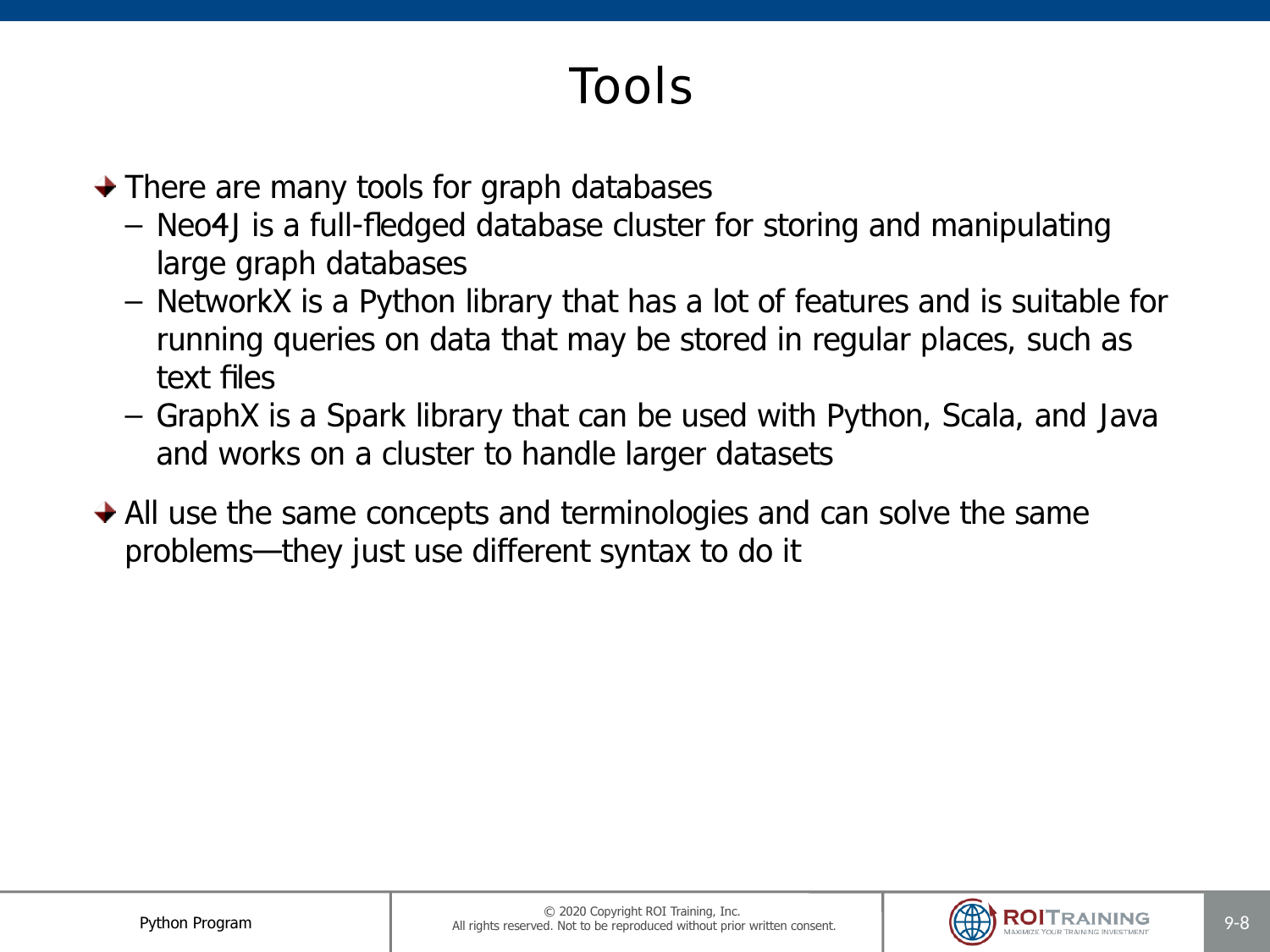

# Tools
There are many tools for graph databases
Neo4J is a full-fledged database cluster for storing and manipulating large graph databases
NetworkX is a Python library that has a lot of features and is suitable for running queries on data that may be stored in regular places, such as text files
GraphX is a Spark library that can be used with Python, Scala, and Java and works on a cluster to handle larger datasets
All use the same concepts and terminologies and can solve the same problems—they just use different syntax to do it